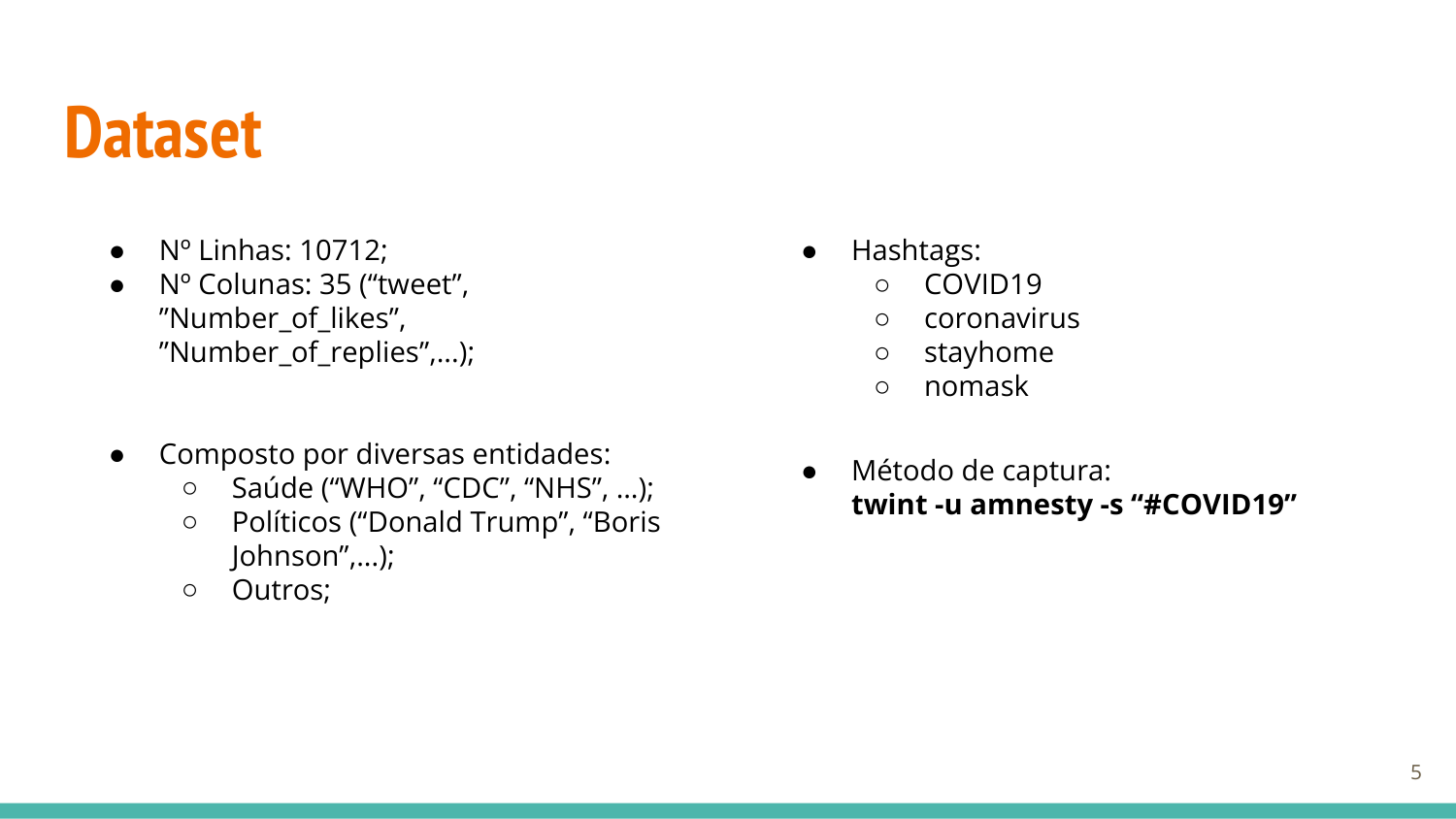

# Dataset
Nº Linhas: 10712;
Nº Colunas: 35 (“tweet”, ”Number_of_likes”, ”Number_of_replies”,...);
Composto por diversas entidades:
Saúde (“WHO”, “CDC”, “NHS”, …);
Políticos (“Donald Trump”, “Boris Johnson”,...);
Outros;
Hashtags:
COVID19
coronavirus
stayhome
nomask

Método de captura:
twint -u amnesty -s “#COVID19”
5